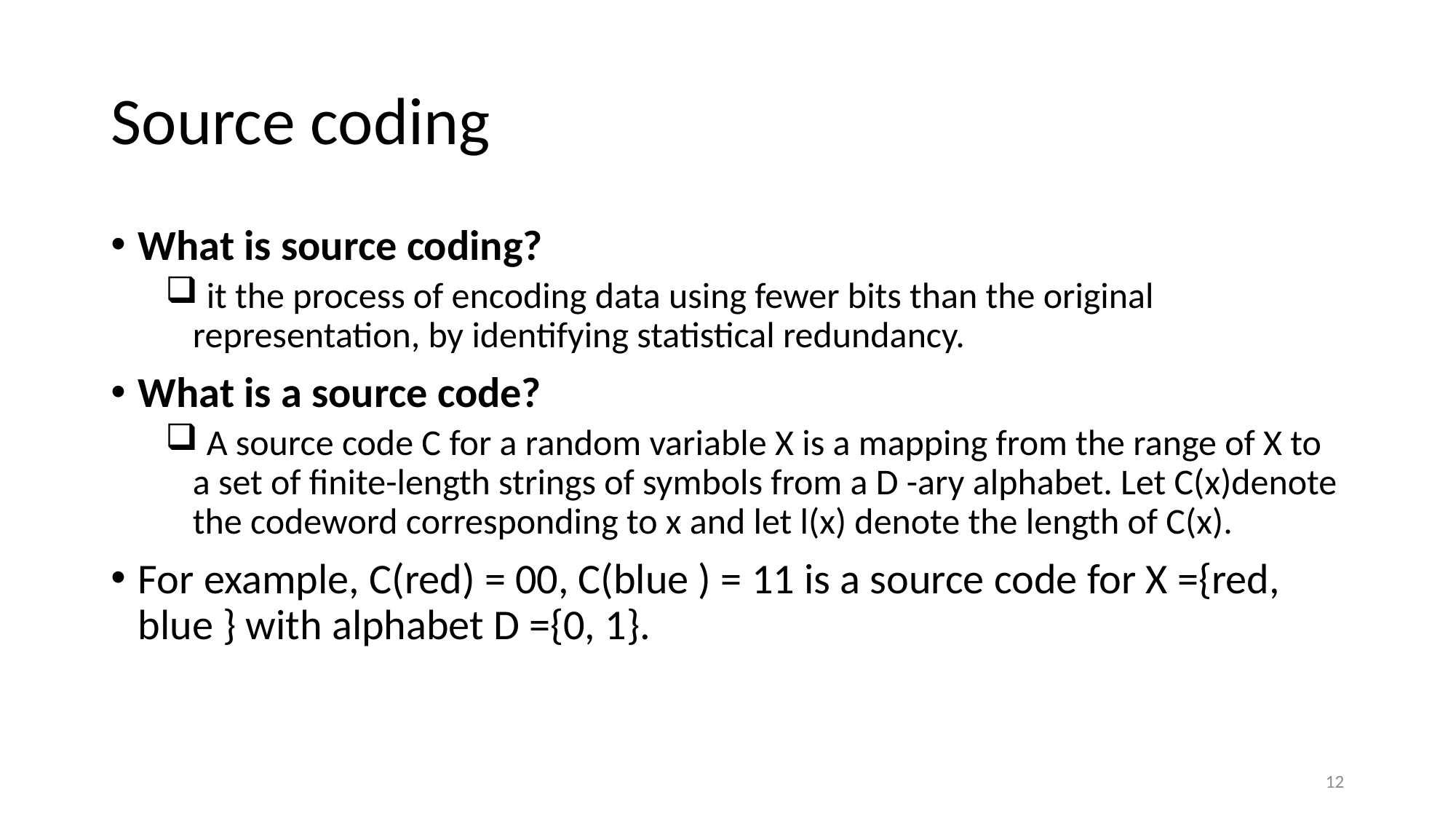

# Source coding
What is source coding?
 it the process of encoding data using fewer bits than the original representation, by identifying statistical redundancy.
What is a source code?
 A source code C for a random variable X is a mapping from the range of X to a set of finite-length strings of symbols from a D -ary alphabet. Let C(x)denote the codeword corresponding to x and let l(x) denote the length of C(x).
For example, C(red) = 00, C(blue ) = 11 is a source code for X ={red, blue } with alphabet D ={0, 1}.
12